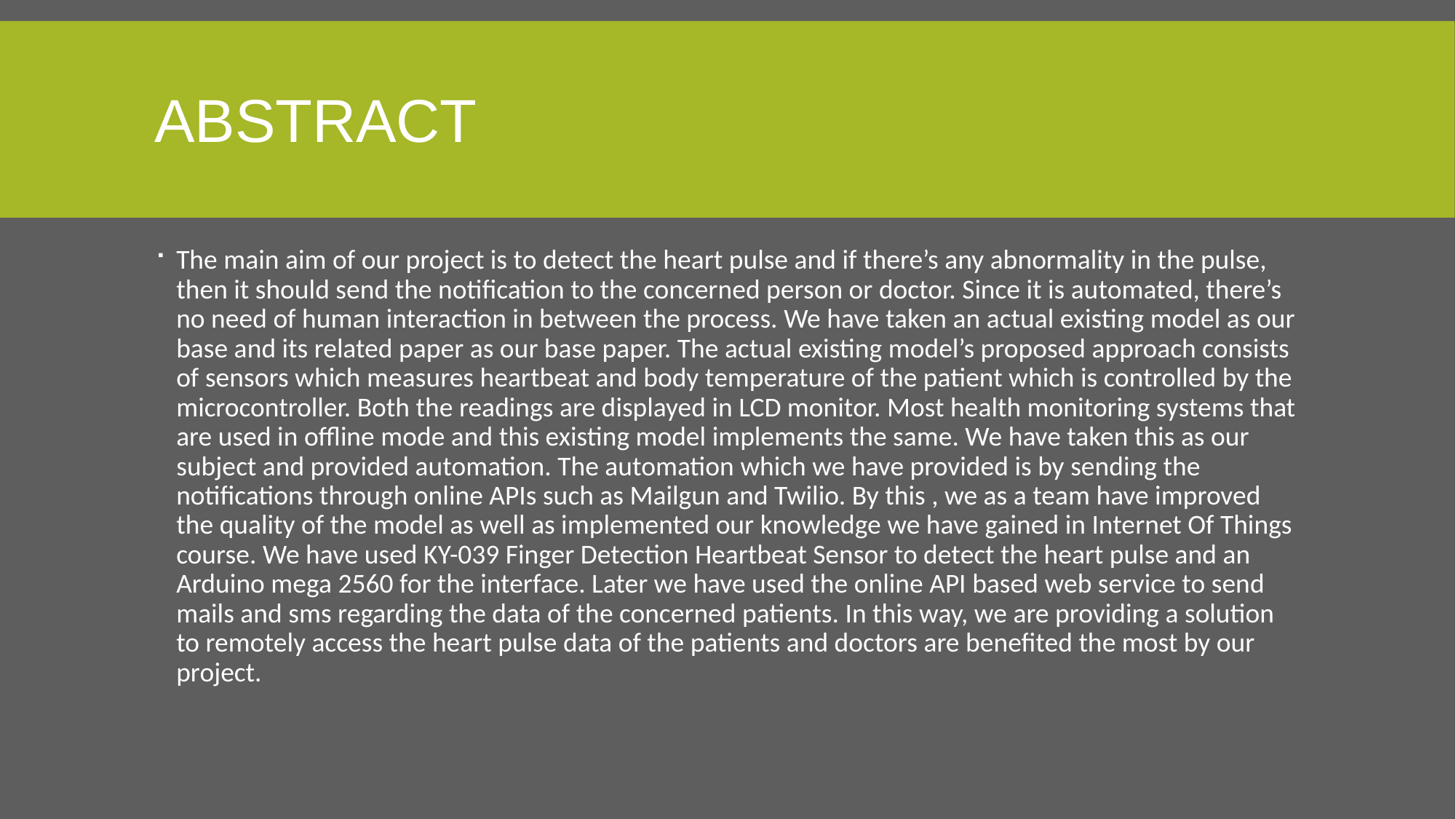

# Abstract
The main aim of our project is to detect the heart pulse and if there’s any abnormality in the pulse, then it should send the notification to the concerned person or doctor. Since it is automated, there’s no need of human interaction in between the process. We have taken an actual existing model as our base and its related paper as our base paper. The actual existing model’s proposed approach consists of sensors which measures heartbeat and body temperature of the patient which is controlled by the microcontroller. Both the readings are displayed in LCD monitor. Most health monitoring systems that are used in offline mode and this existing model implements the same. We have taken this as our subject and provided automation. The automation which we have provided is by sending the notifications through online APIs such as Mailgun and Twilio. By this , we as a team have improved the quality of the model as well as implemented our knowledge we have gained in Internet Of Things course. We have used KY-039 Finger Detection Heartbeat Sensor to detect the heart pulse and an Arduino mega 2560 for the interface. Later we have used the online API based web service to send mails and sms regarding the data of the concerned patients. In this way, we are providing a solution to remotely access the heart pulse data of the patients and doctors are benefited the most by our project.